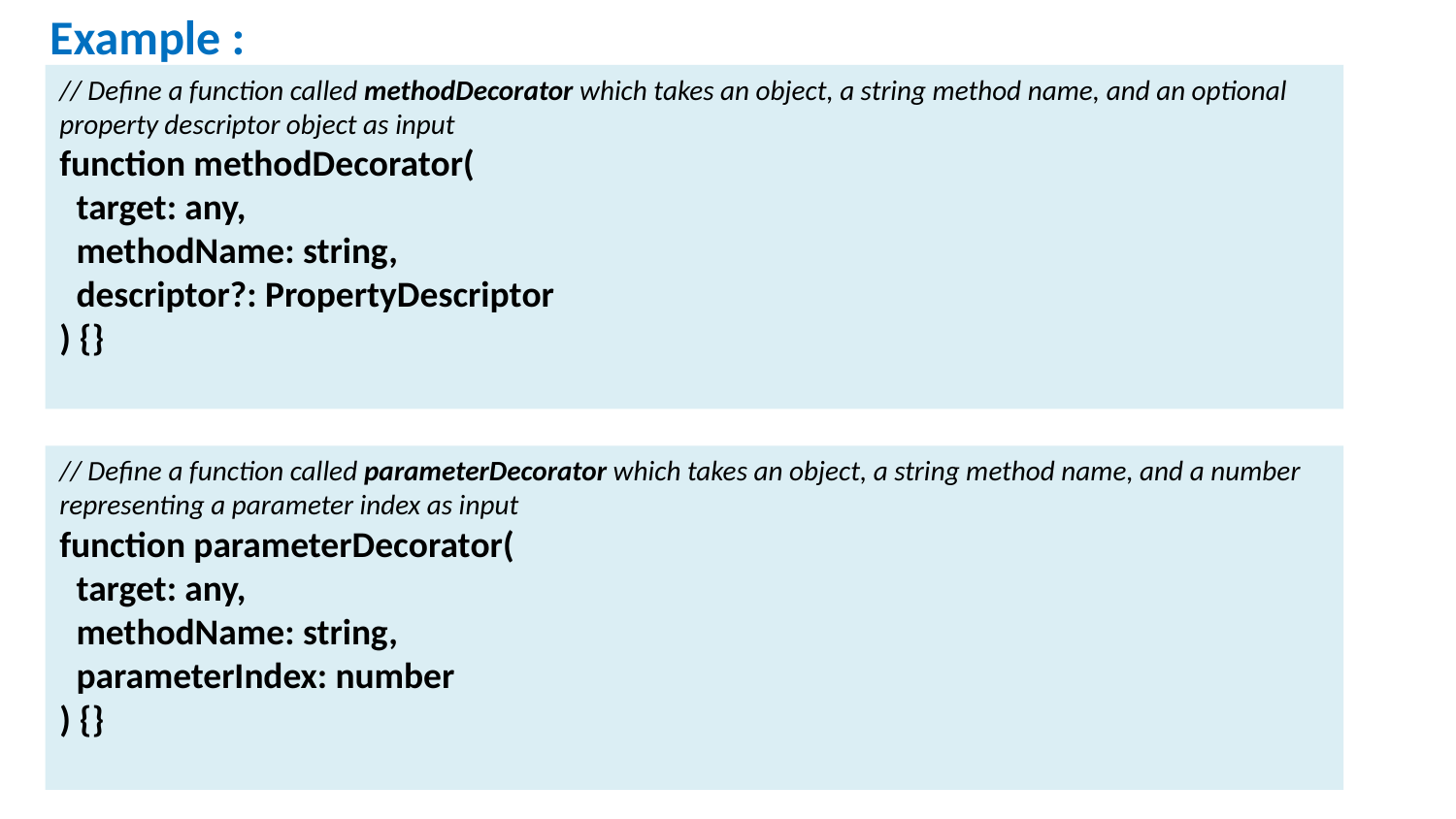

# Example :
// Define a function called methodDecorator which takes an object, a string method name, and an optional property descriptor object as input
function methodDecorator(
  target: any,
  methodName: string,
  descriptor?: PropertyDescriptor
) {}

// Define a function called parameterDecorator which takes an object, a string method name, and a number representing a parameter index as input
function parameterDecorator(
  target: any,
  methodName: string,
  parameterIndex: number
) {}